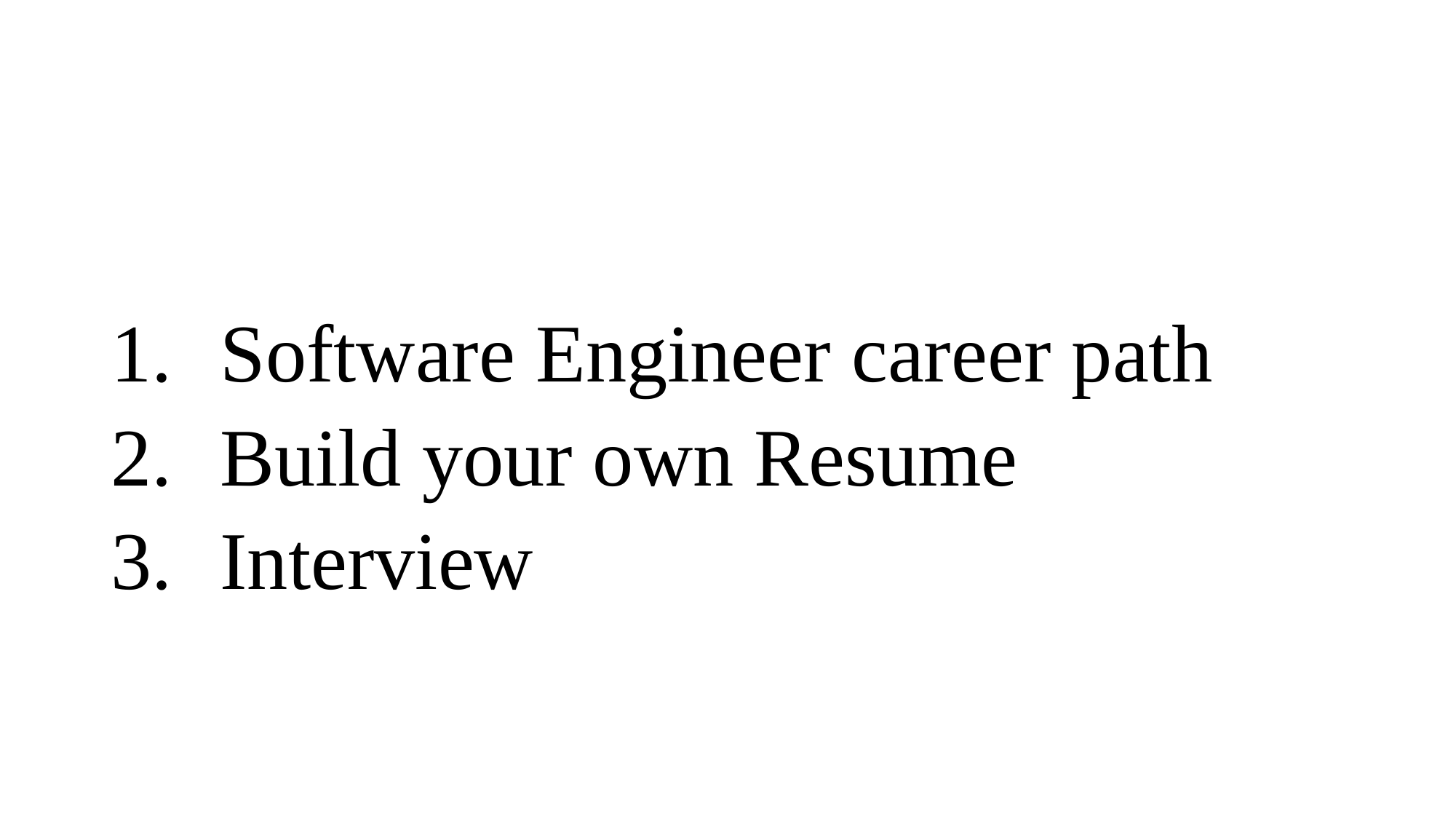

#

Software Engineer career path
Build your own Resume
Interview